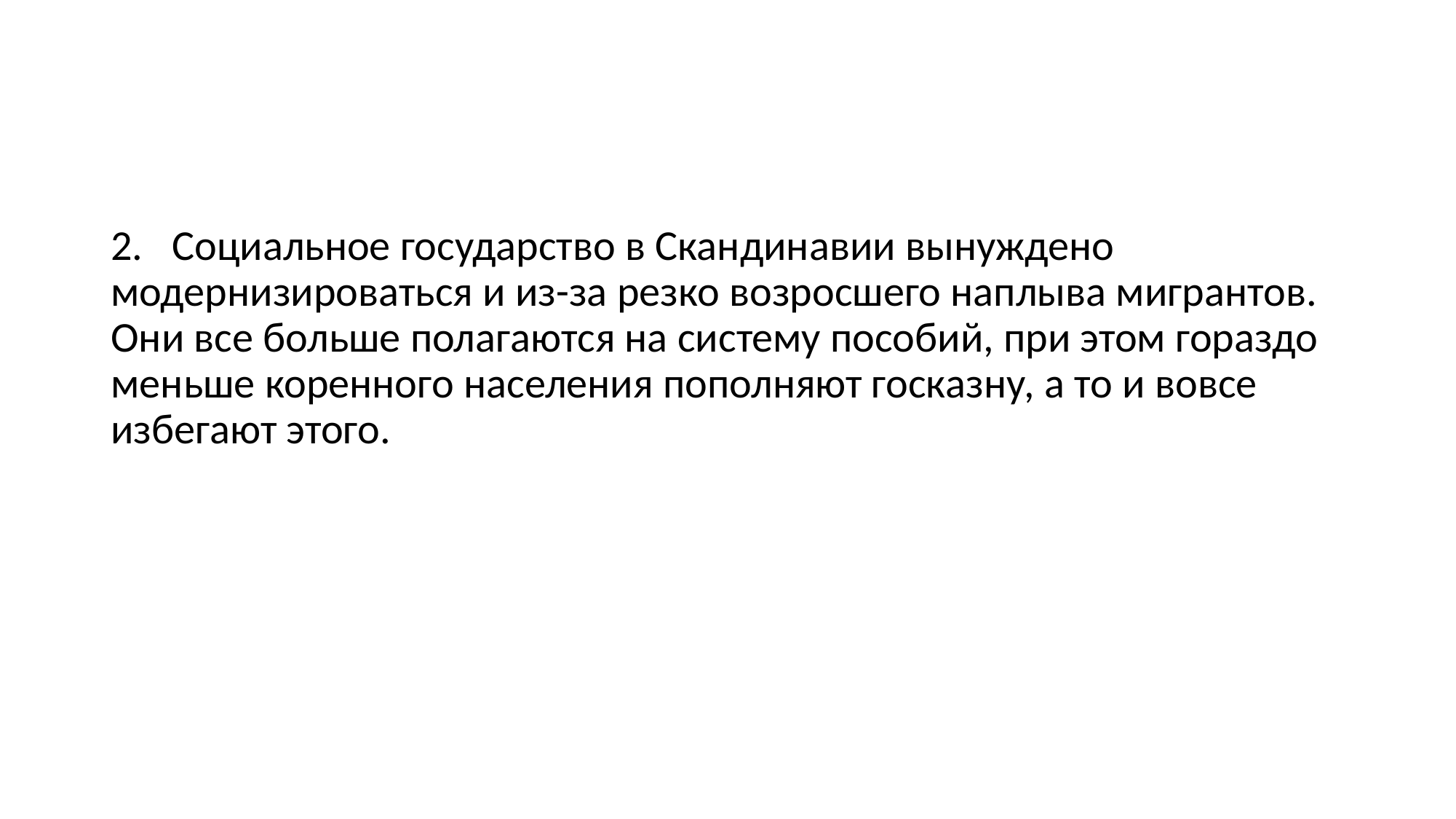

#
2.   Социальное государство в Скандинавии вынуждено модернизироваться и из-за резко возросшего наплыва мигрантов. Они все больше полагаются на систему пособий, при этом гораздо меньше коренного населения пополняют госказну, а то и вовсе избегают этого.